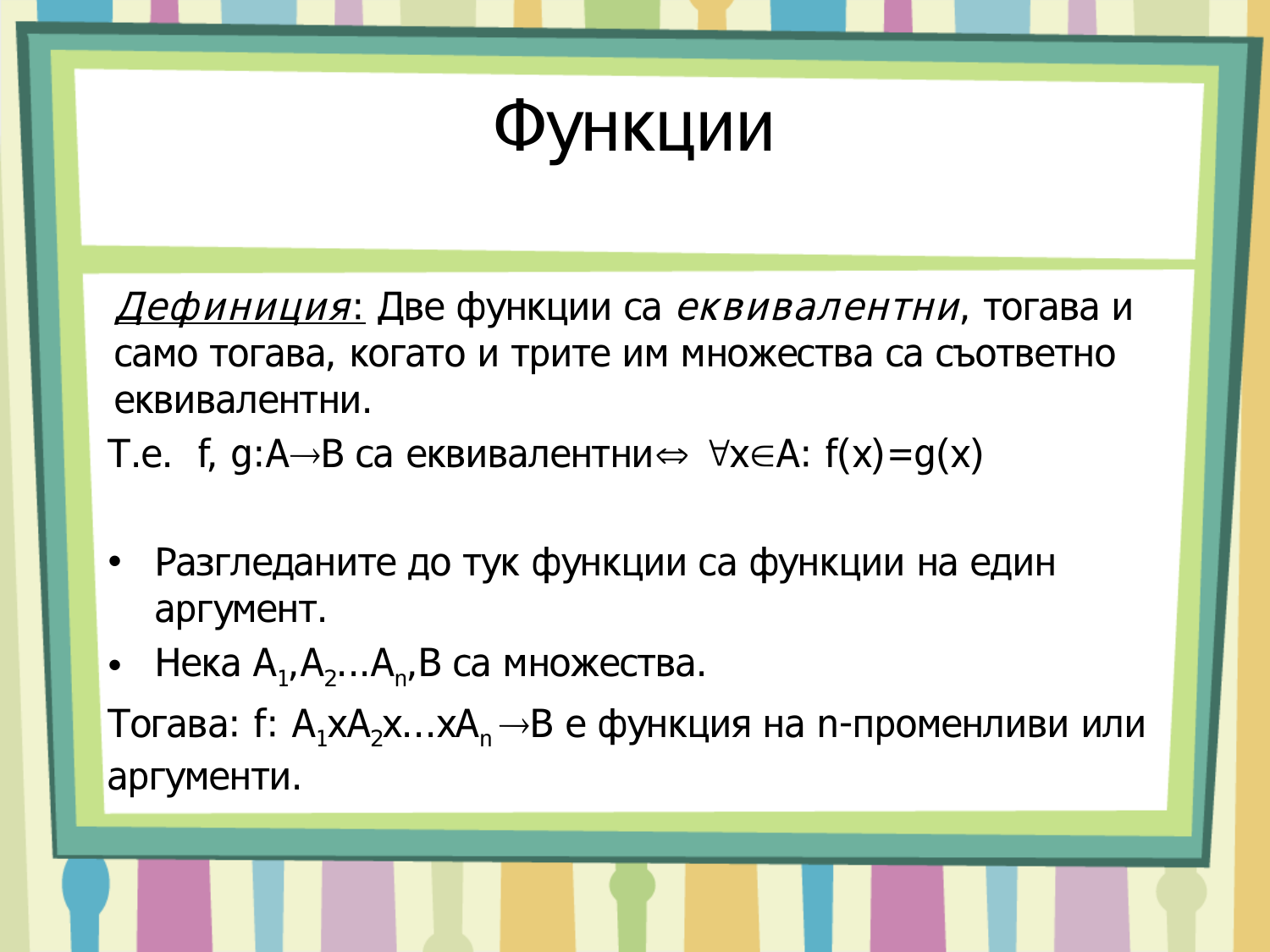

Функции
Дефиниция: Две функции са еквивалентни, тогава и само тогава, когато и трите им множества са съответно еквивалентни.
Т.е.  f, g:A→B са еквивалентни⇔ ∀x∈A: f(x)=g(x)

Разгледаните до тук функции са функции на един аргумент.
Нека А1,А2...An,B са множества.
Тогава: f: А1xА2x...xAn →B е функция на n-променливи или аргументи.